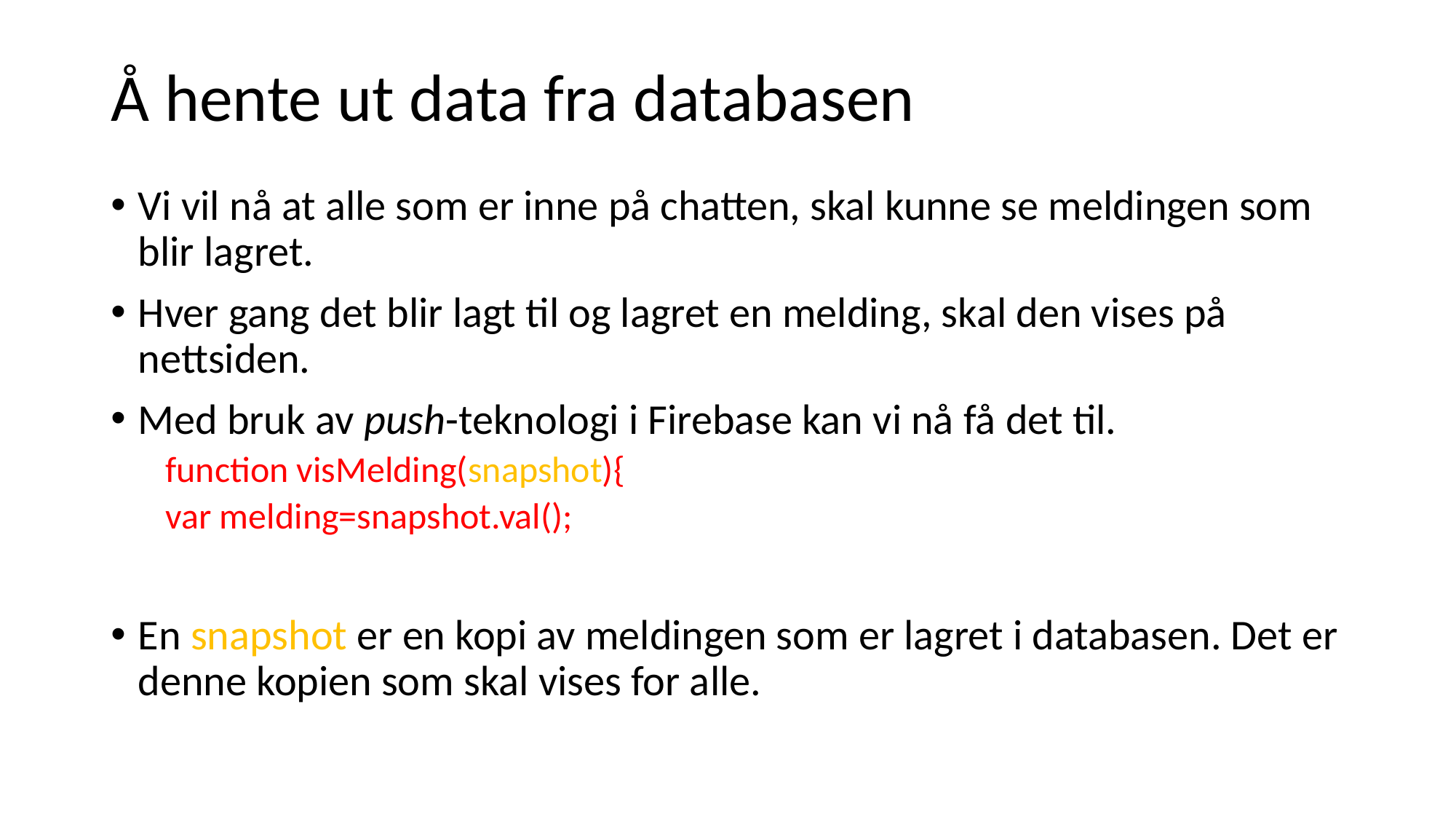

# Å hente ut data fra databasen
Vi vil nå at alle som er inne på chatten, skal kunne se meldingen som blir lagret.
Hver gang det blir lagt til og lagret en melding, skal den vises på nettsiden.
Med bruk av push-teknologi i Firebase kan vi nå få det til.
function visMelding(snapshot){
var melding=snapshot.val();

En snapshot er en kopi av meldingen som er lagret i databasen. Det er denne kopien som skal vises for alle.